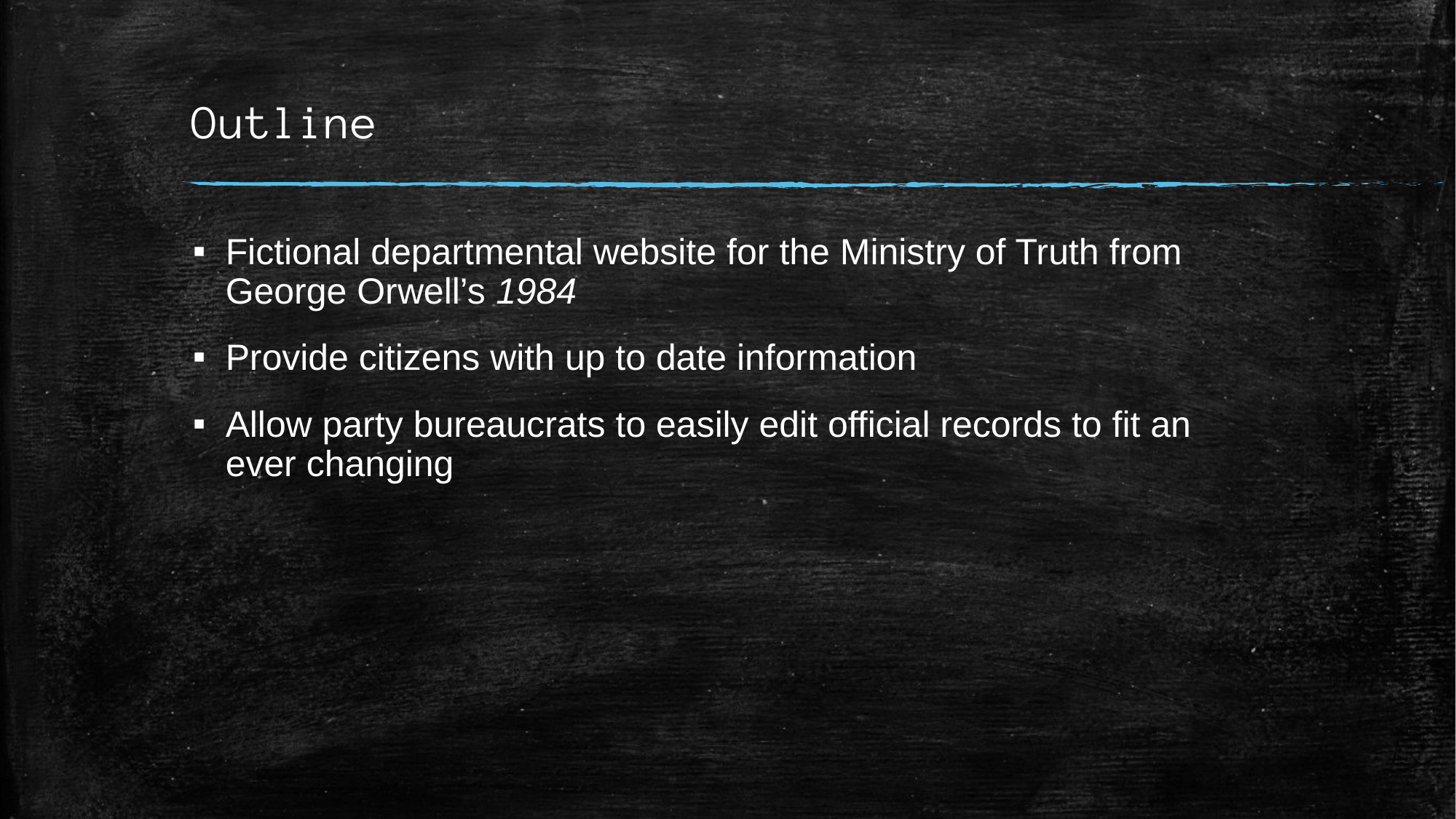

# Outline
Fictional departmental website for the Ministry of Truth from George Orwell’s 1984
Provide citizens with up to date information
Allow party bureaucrats to easily edit official records to fit an ever changing